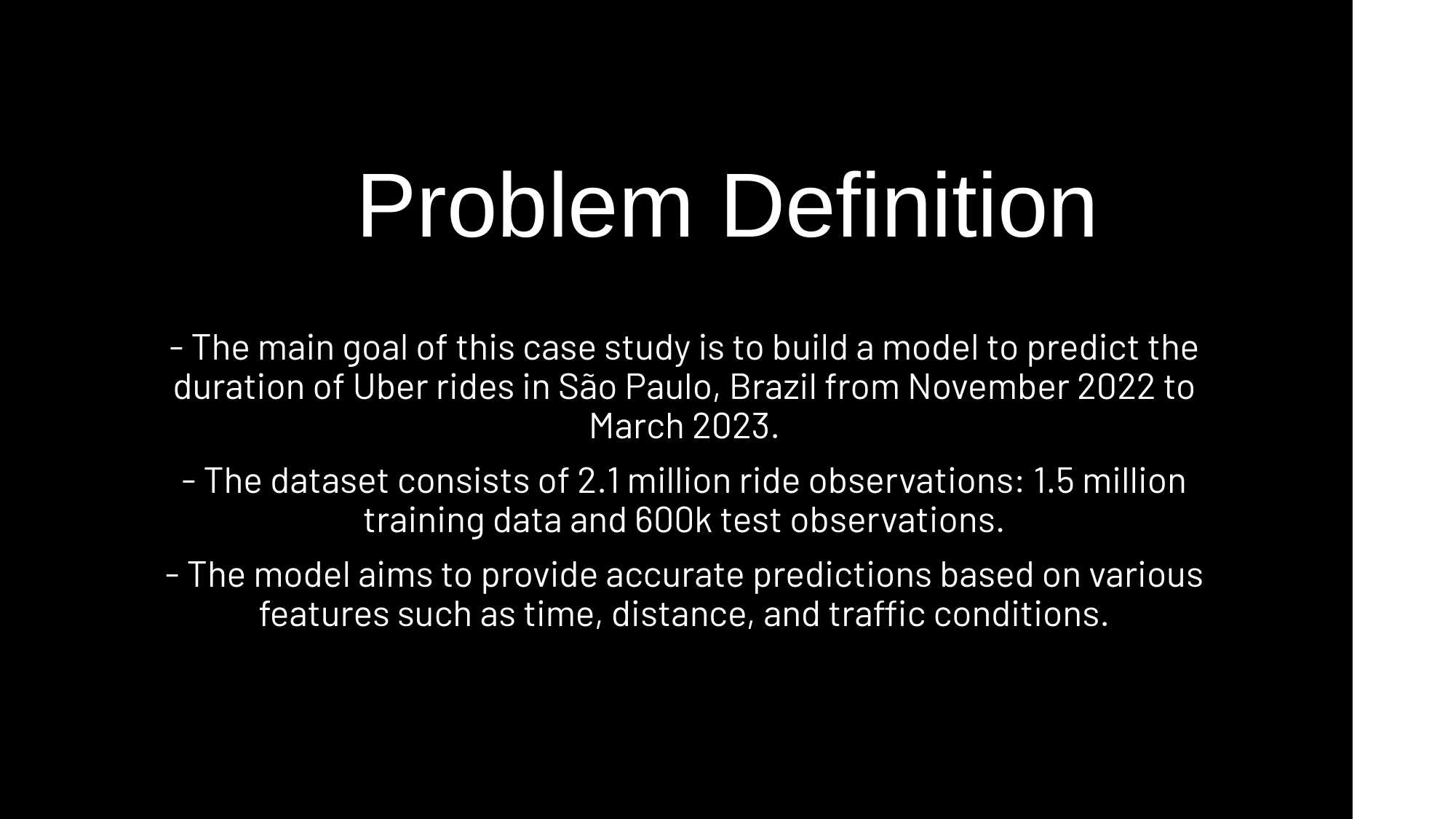

# Problem Definition
- The main goal of this case study is to build a model to predict the duration of Uber rides in São Paulo, Brazil from November 2022 to March 2023.
- The dataset consists of 2.1 million ride observations: 1.5 million training data and 600k test observations.
- The model aims to provide accurate predictions based on various features such as time, distance, and traffic conditions.